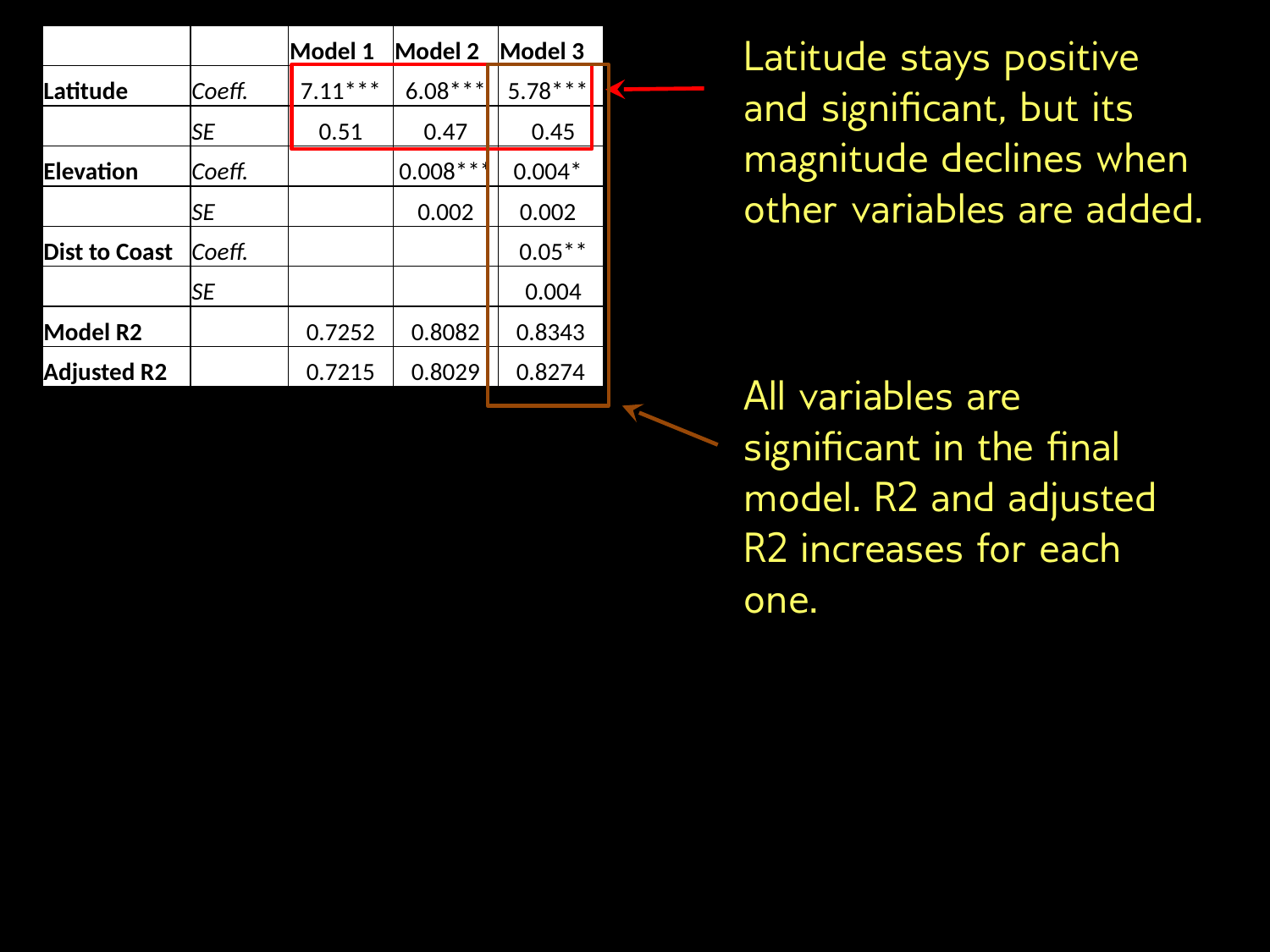

Latitude stays positive and significant, but its magnitude declines when other variables are added.
|  |  | Model 1 | Model 2 | Model 3 |
| --- | --- | --- | --- | --- |
| Latitude | Coeff. | 7.11\*\*\* | 6.08\*\*\* | 5.78\*\*\* |
|  | SE | 0.51 | 0.47 | 0.45 |
| Elevation | Coeff. |  | 0.008\*\*\* | 0.004\* |
|  | SE |  | 0.002 | 0.002 |
| Dist to Coast | Coeff. |  |  | 0.05\*\* |
|  | SE |  |  | 0.004 |
| Model R2 |  | 0.7252 | 0.8082 | 0.8343 |
| Adjusted R2 |  | 0.7215 | 0.8029 | 0.8274 |

All variables are significant in the final model. R2 and adjusted R2 increases for each one.